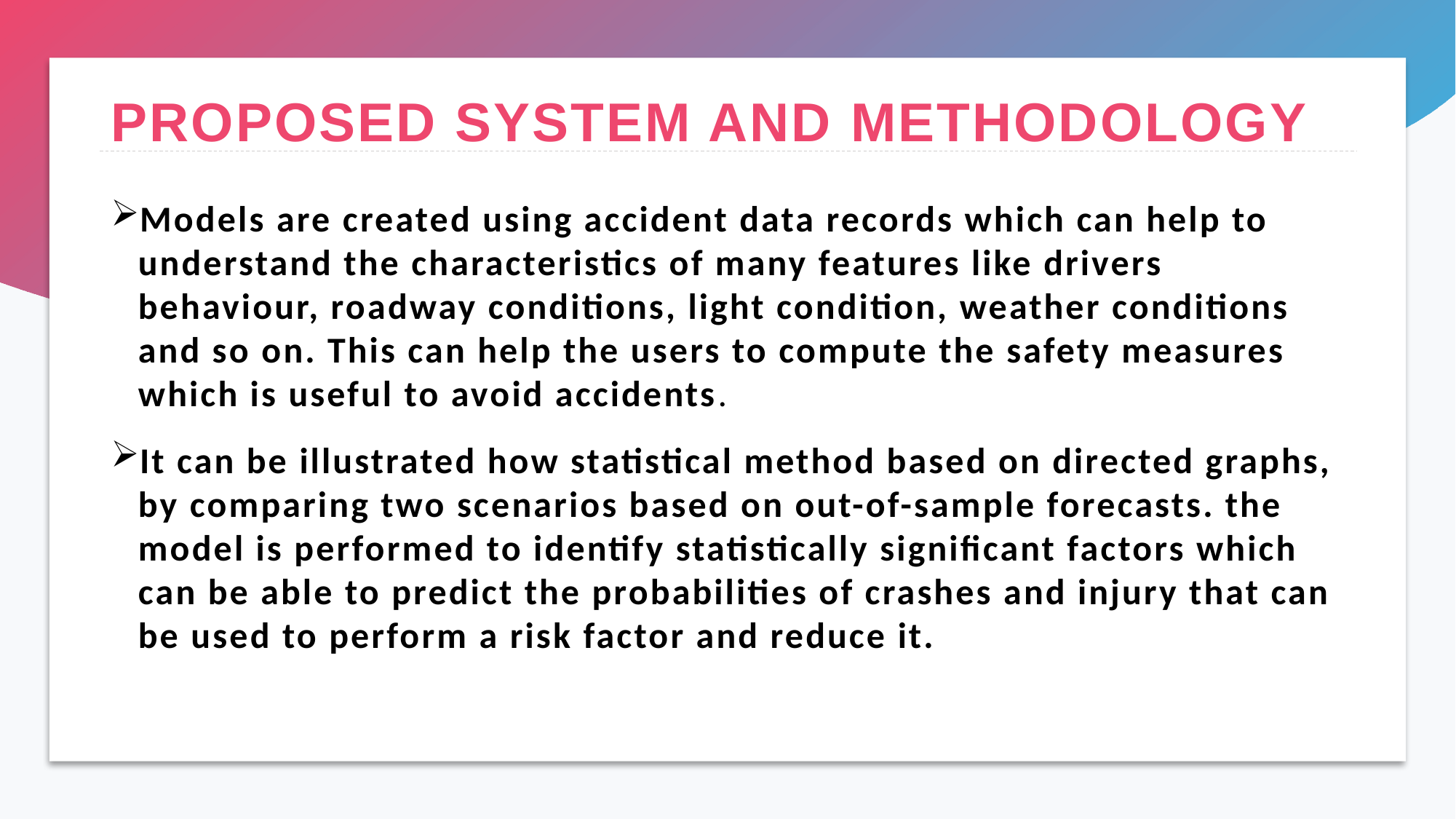

# PROPOSED SYSTEM AND METHODOLOGY
Models are created using accident data records which can help to understand the characteristics of many features like drivers behaviour, roadway conditions, light condition, weather conditions and so on. This can help the users to compute the safety measures which is useful to avoid accidents.
It can be illustrated how statistical method based on directed graphs, by comparing two scenarios based on out-of-sample forecasts. the model is performed to identify statistically significant factors which can be able to predict the probabilities of crashes and injury that can be used to perform a risk factor and reduce it.